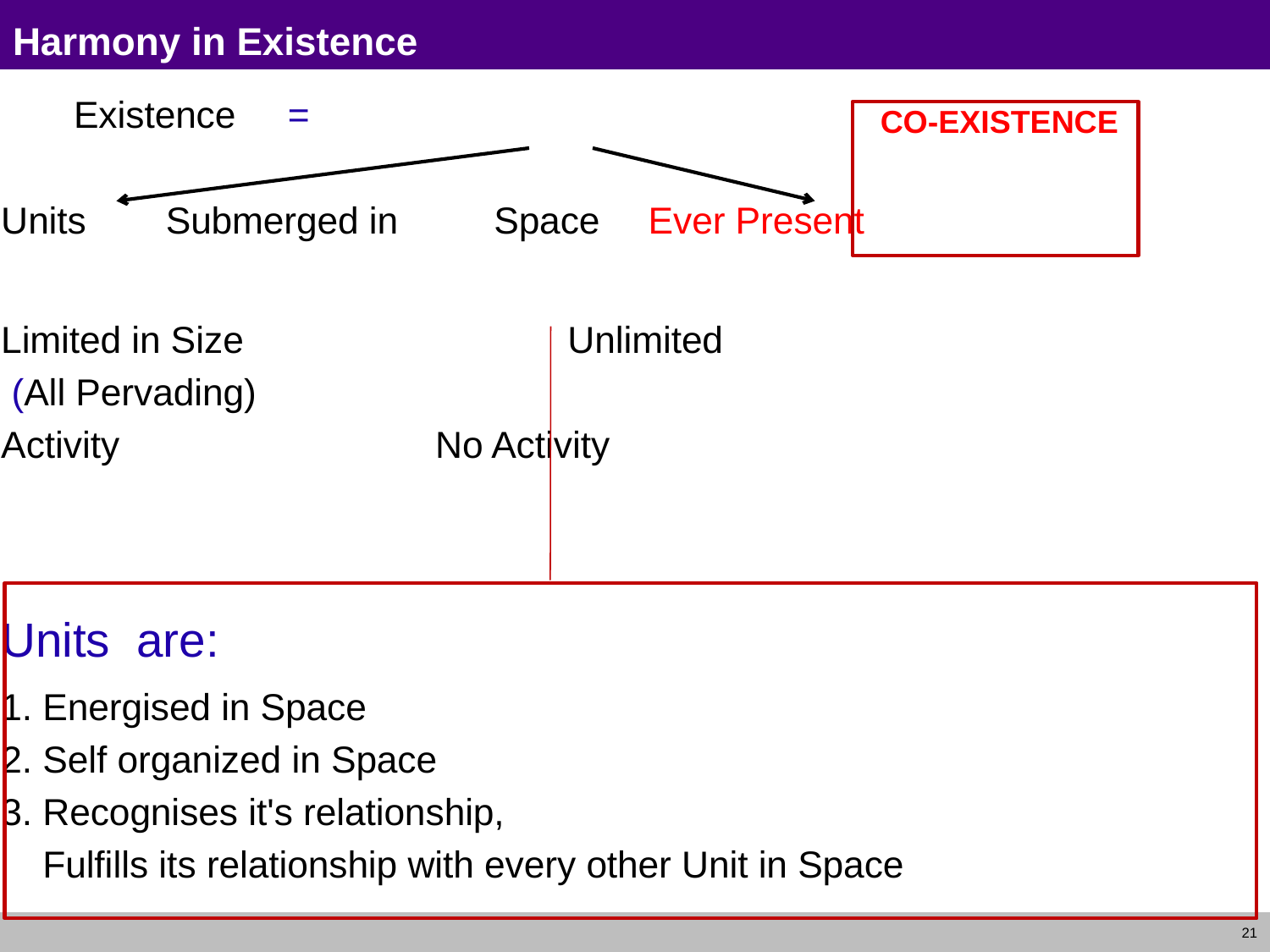

# Harmony in Existence
				       Existence     =

	Units			    Submerged in	Space	   Ever Present

	Limited in Size  		                   Unlimited
							 (All Pervading)
	Activity		                              No Activity

	Units  are:

1. Energised in Space
2. Self organized in Space
3. Recognises it's relationship,
    Fulfills its relationship with every other Unit in Space

CO-EXISTENCE